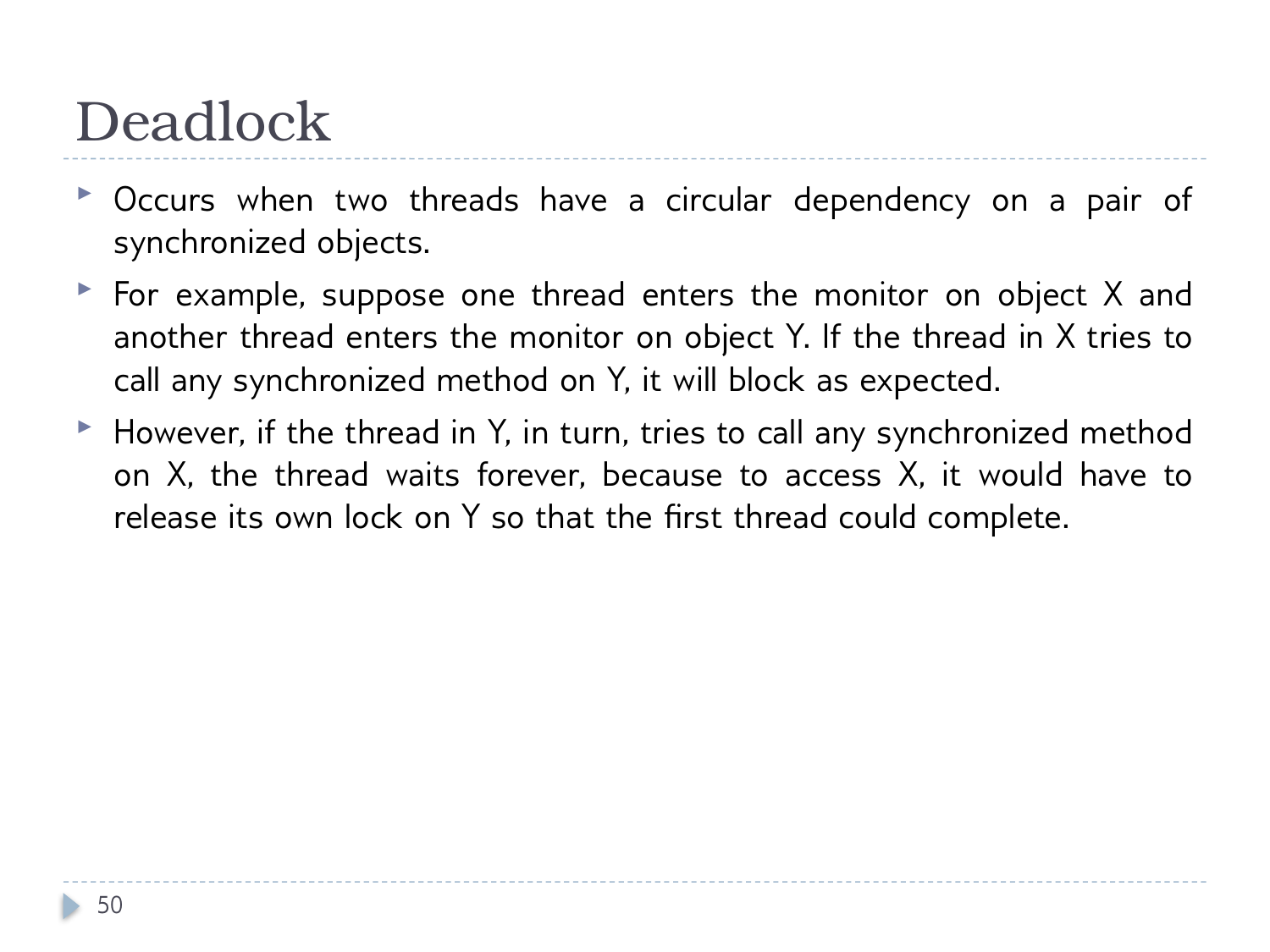

# Deadlock
Occurs when two threads have a circular dependency on a pair of synchronized objects.
For example, suppose one thread enters the monitor on object X and another thread enters the monitor on object Y. If the thread in X tries to call any synchronized method on Y, it will block as expected.
However, if the thread in Y, in turn, tries to call any synchronized method on X, the thread waits forever, because to access X, it would have to release its own lock on Y so that the first thread could complete.

50